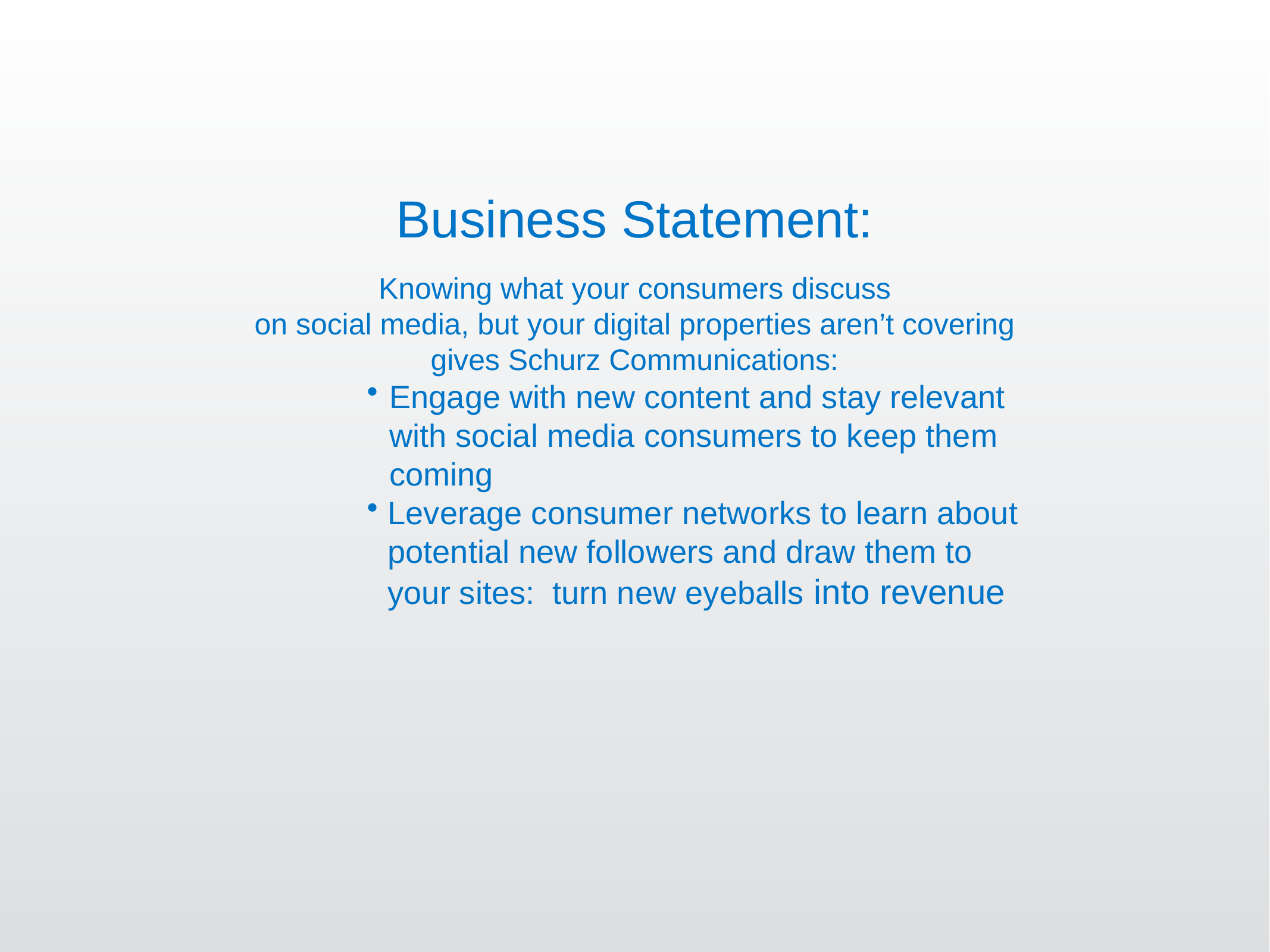

Business Statement:

Knowing what your consumers discuss
on social media, but your digital properties aren’t covering gives Schurz Communications:
Engage with new content and stay relevant with social media consumers to keep them coming
Leverage consumer networks to learn about potential new followers and draw them to your sites:  turn new eyeballs into revenue